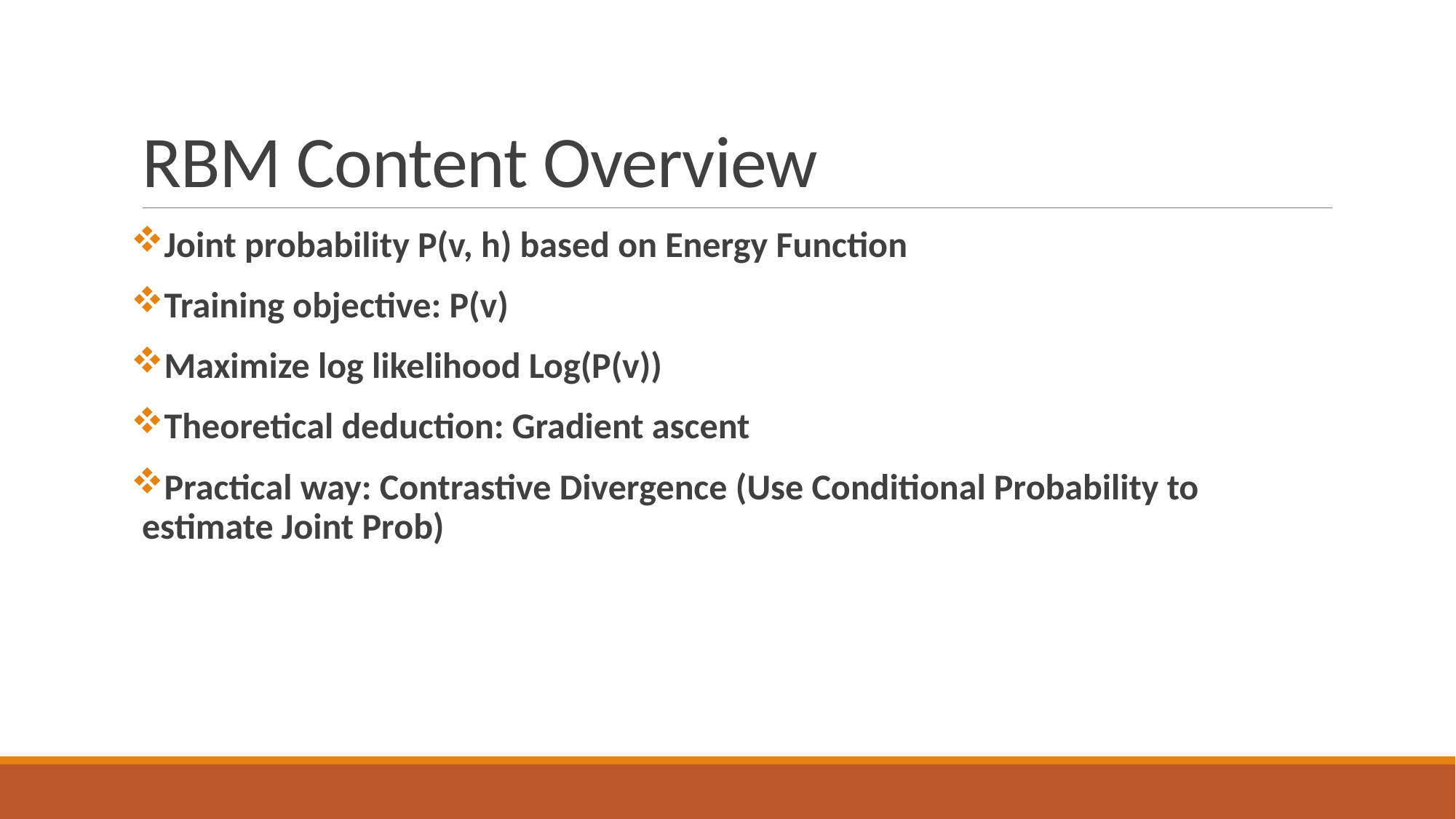

# RBM Content Overview
Joint probability P(v, h) based on Energy Function
Training objective: P(v)
Maximize log likelihood Log(P(v))
Theoretical deduction: Gradient ascent
Practical way: Contrastive Divergence (Use Conditional Probability to estimate Joint Prob)